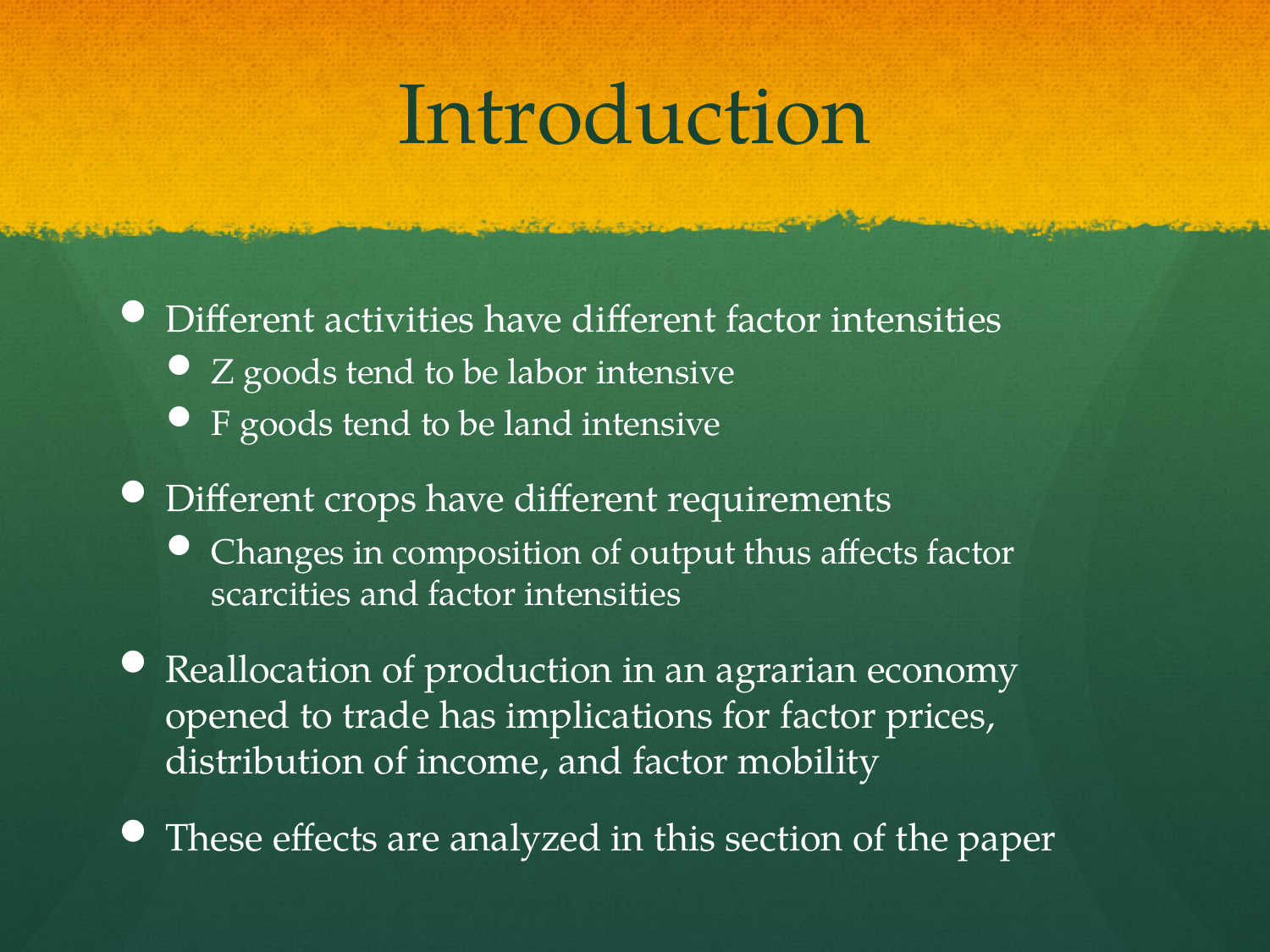

# Introduction
Different activities have different factor intensities
Z goods tend to be labor intensive
F goods tend to be land intensive
Different crops have different requirements
Changes in composition of output thus affects factor scarcities and factor intensities
Reallocation of production in an agrarian economy opened to trade has implications for factor prices, distribution of income, and factor mobility
These effects are analyzed in this section of the paper